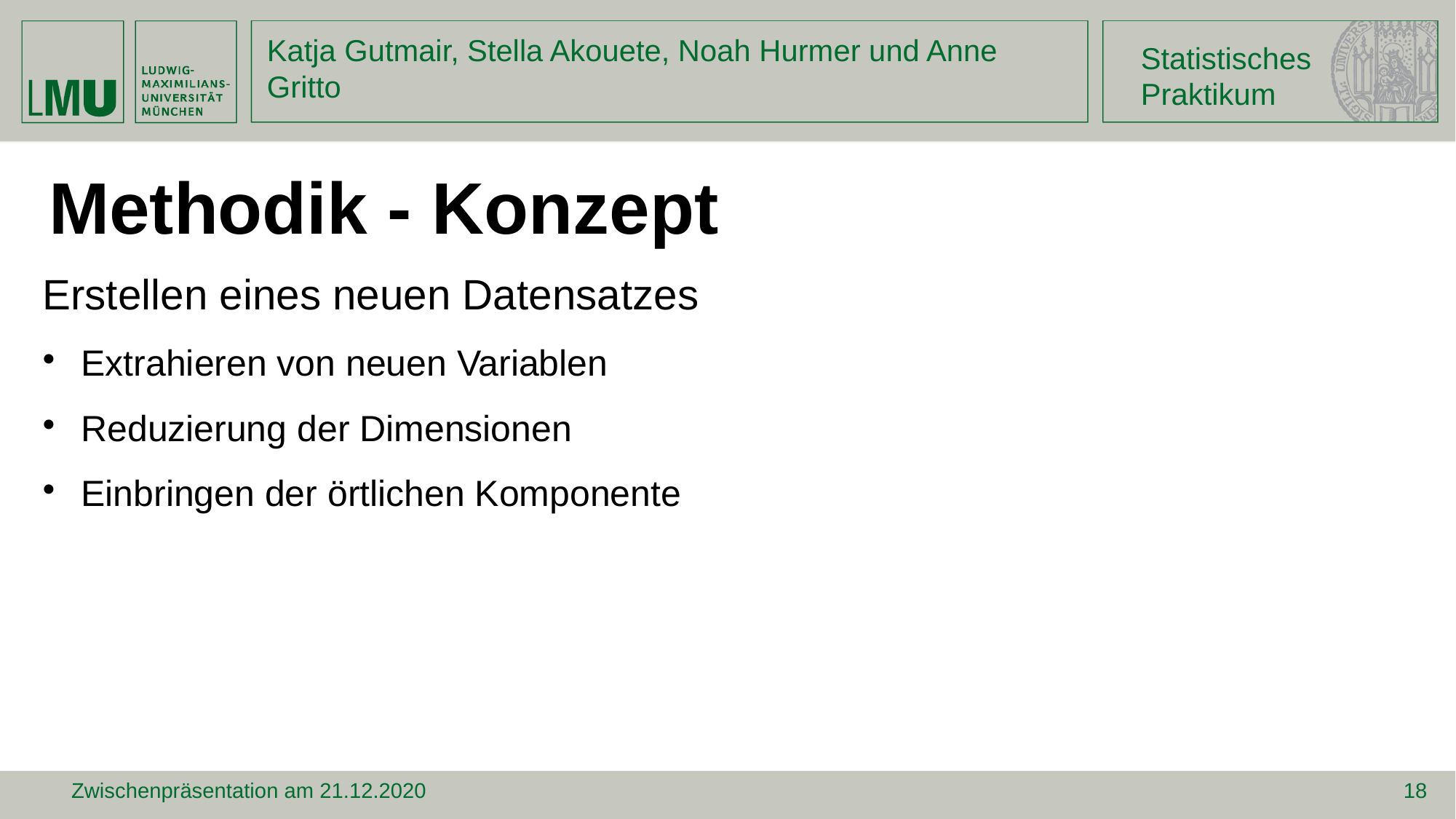

Statistisches
Praktikum
Katja Gutmair, Stella Akouete, Noah Hurmer und Anne Gritto
Methodik - Konzept
Erstellen eines neuen Datensatzes
Extrahieren von neuen Variablen
Reduzierung der Dimensionen
Einbringen der örtlichen Komponente

Zwischenpräsentation am 21.12.2020
18